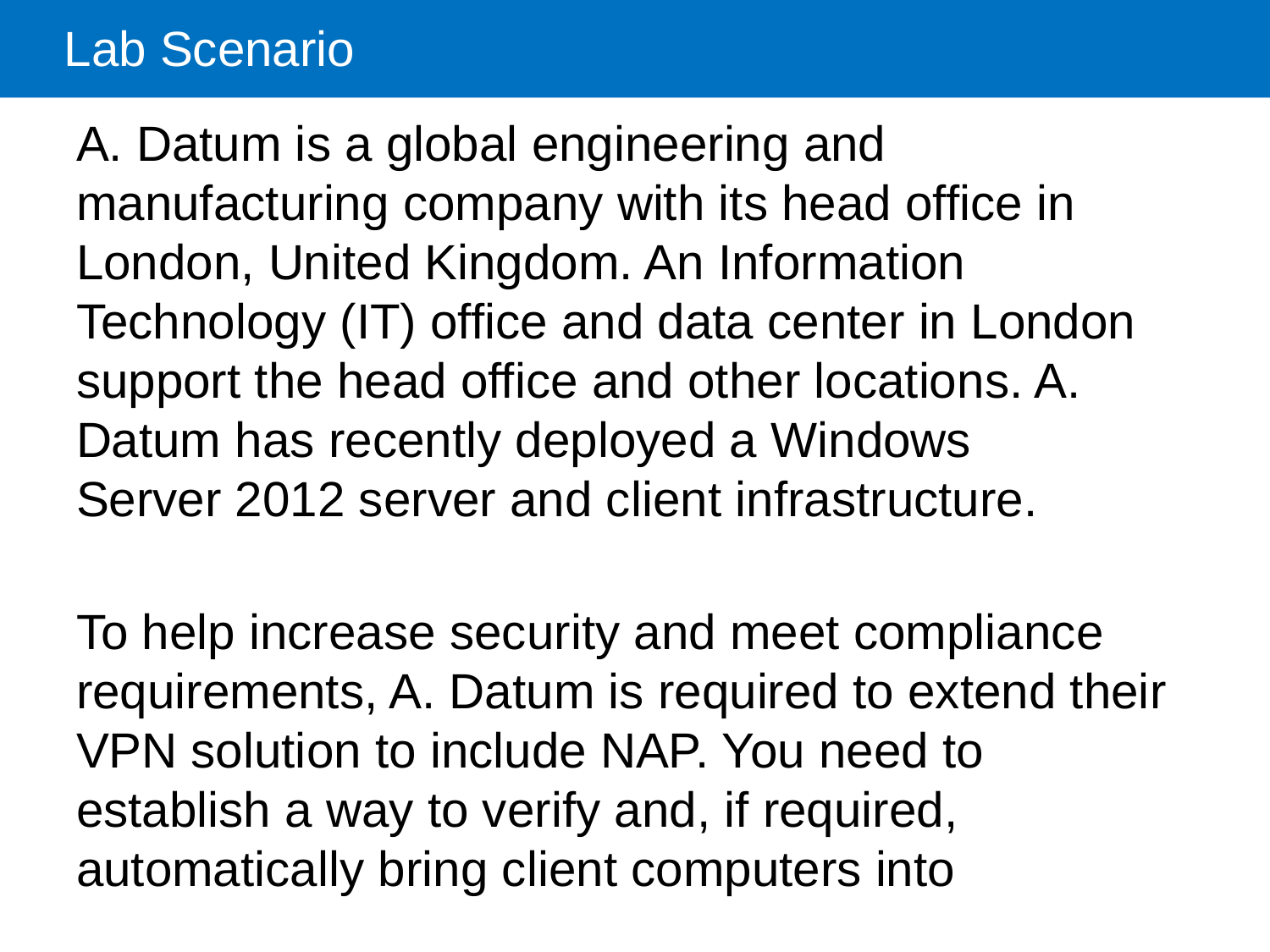

# Lab Scenario
A. Datum is a global engineering and manufacturing company with its head office in London, United Kingdom. An Information Technology (IT) office and data center in London support the head office and other locations. A. Datum has recently deployed a Windows Server 2012 server and client infrastructure.

To help increase security and meet compliance requirements, A. Datum is required to extend their VPN solution to include NAP. You need to establish a way to verify and, if required, automatically bring client computers into